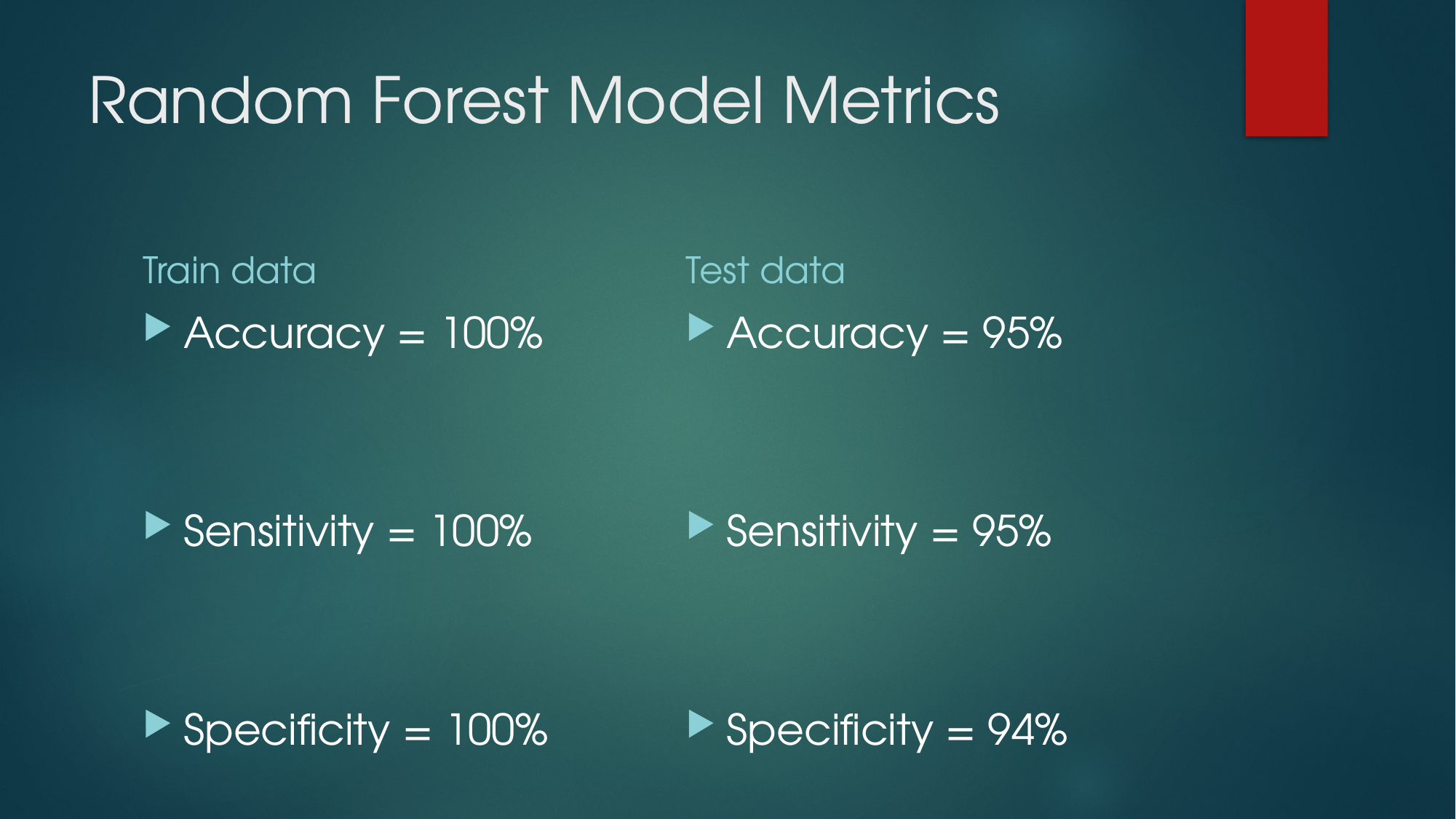

# Random Forest Model Metrics
Train data
Test data
Accuracy = 100%

Sensitivity = 100%

Specificity = 100%
Accuracy = 95%

Sensitivity = 95%

Specificity = 94%